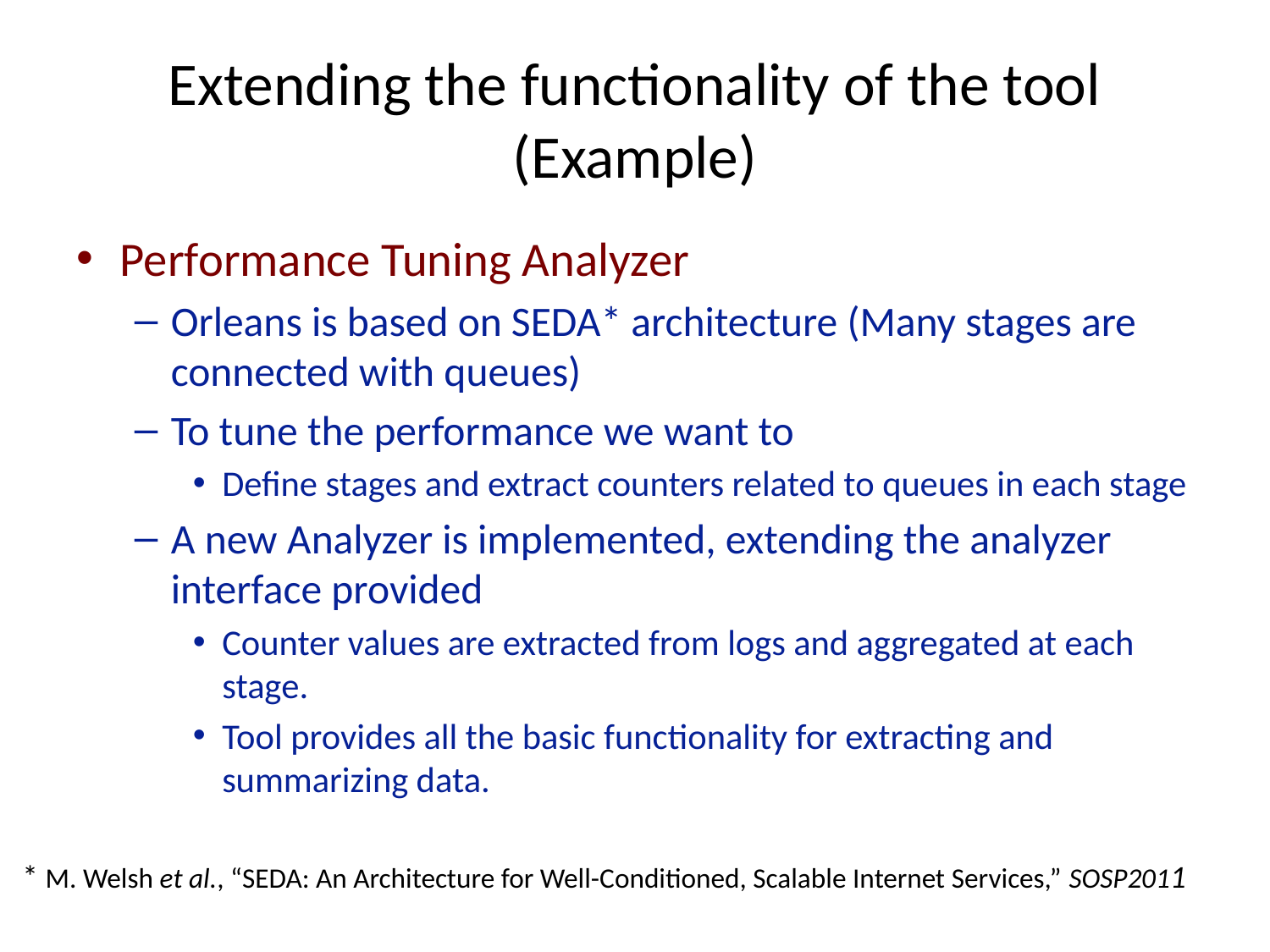

# Extending the functionality of the tool (Example)
Performance Tuning Analyzer
Orleans is based on SEDA* architecture (Many stages are connected with queues)
To tune the performance we want to
Define stages and extract counters related to queues in each stage
A new Analyzer is implemented, extending the analyzer interface provided
Counter values are extracted from logs and aggregated at each stage.
Tool provides all the basic functionality for extracting and summarizing data.

* M. Welsh et al., “SEDA: An Architecture for Well-Conditioned, Scalable Internet Services,” SOSP2011